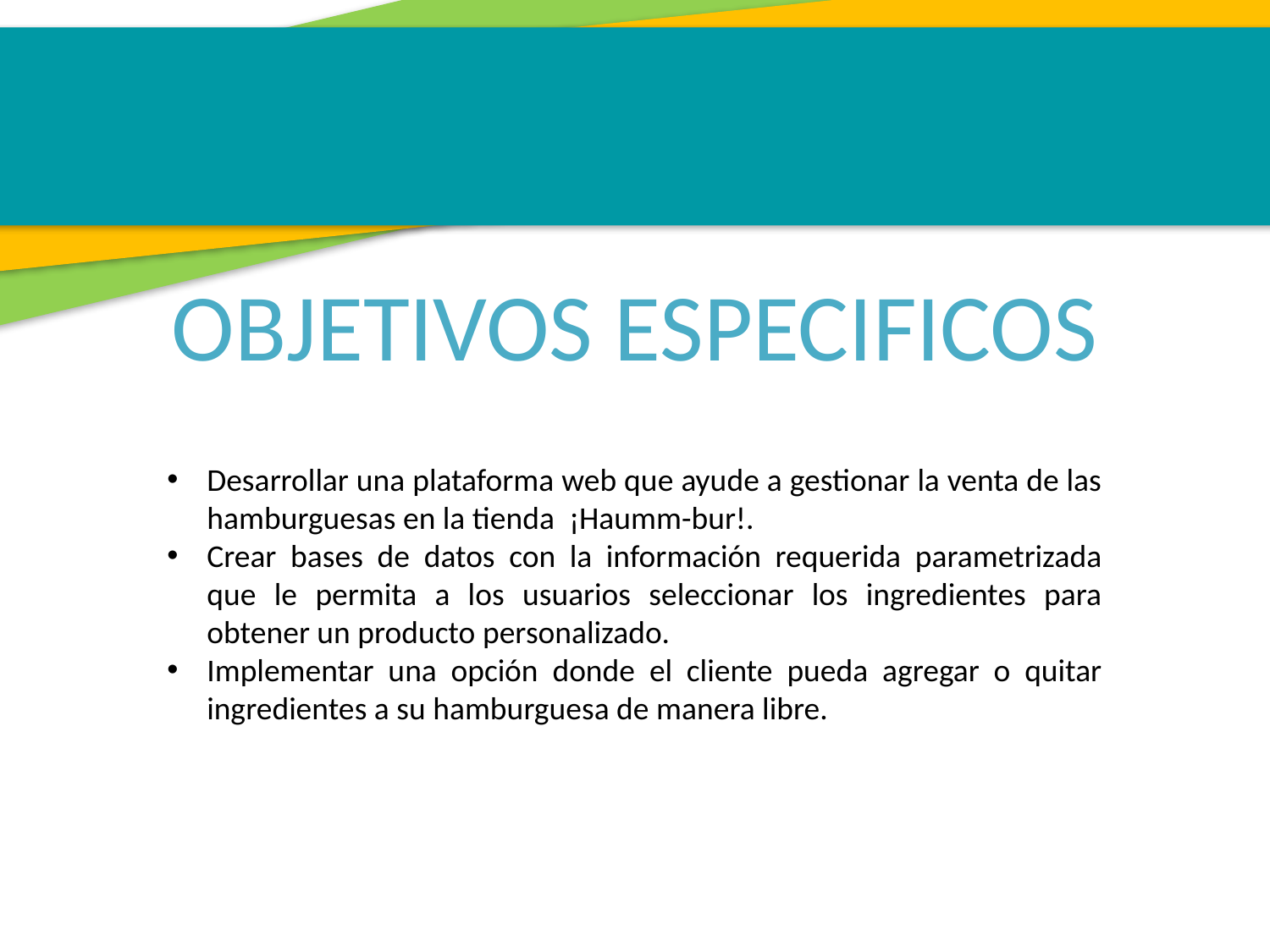

OBJETIVOS ESPECIFICOS

Desarrollar una plataforma web que ayude a gestionar la venta de las hamburguesas en la tienda  ¡Haumm-bur!.
Crear bases de datos con la información requerida parametrizada que le permita a los usuarios seleccionar los ingredientes para obtener un producto personalizado.
Implementar una opción donde el cliente pueda agregar o quitar ingredientes a su hamburguesa de manera libre.